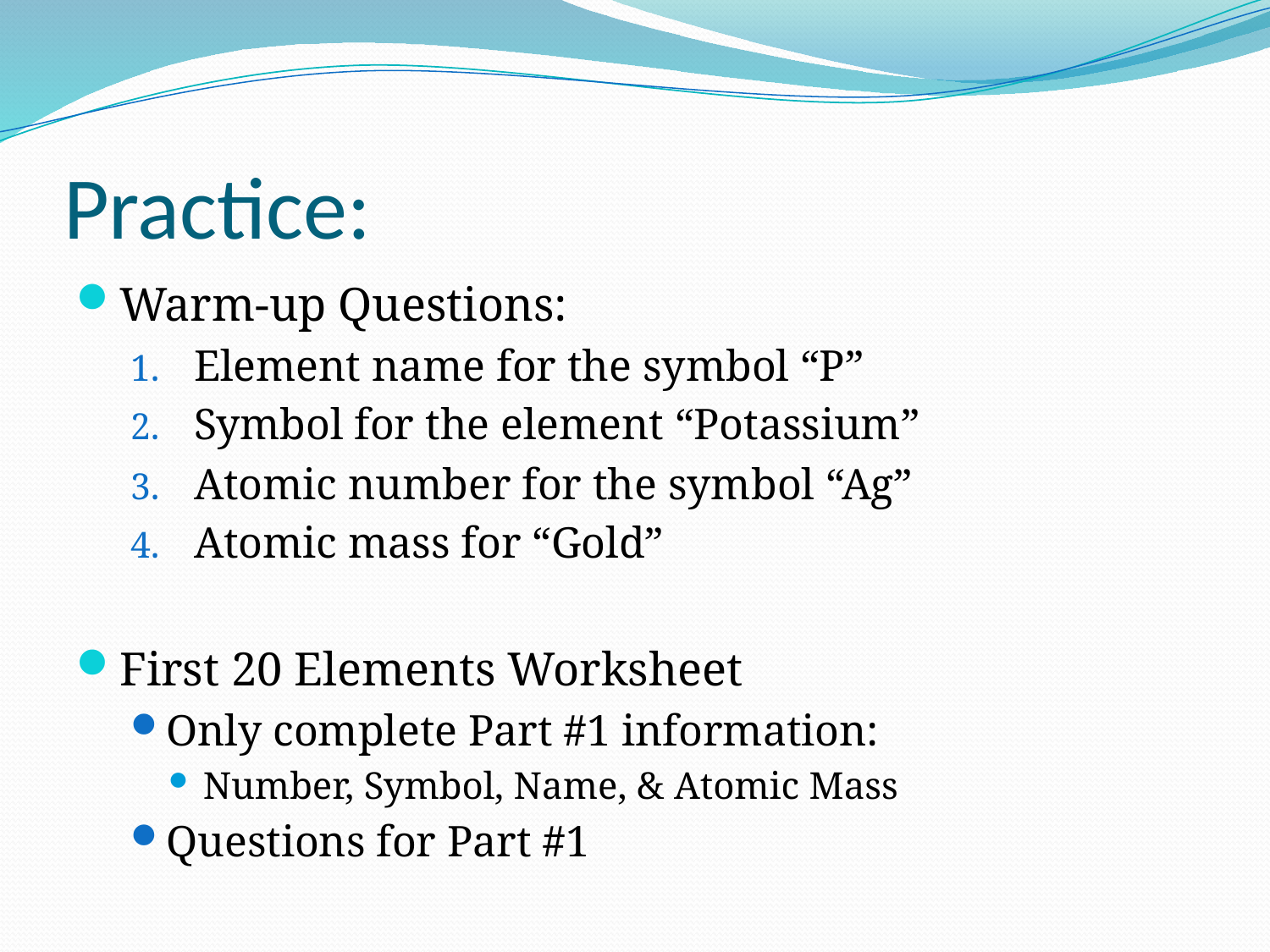

# Practice:
Warm-up Questions:
Element name for the symbol “P”
Symbol for the element “Potassium”
Atomic number for the symbol “Ag”
Atomic mass for “Gold”

First 20 Elements Worksheet
Only complete Part #1 information:
Number, Symbol, Name, & Atomic Mass
Questions for Part #1